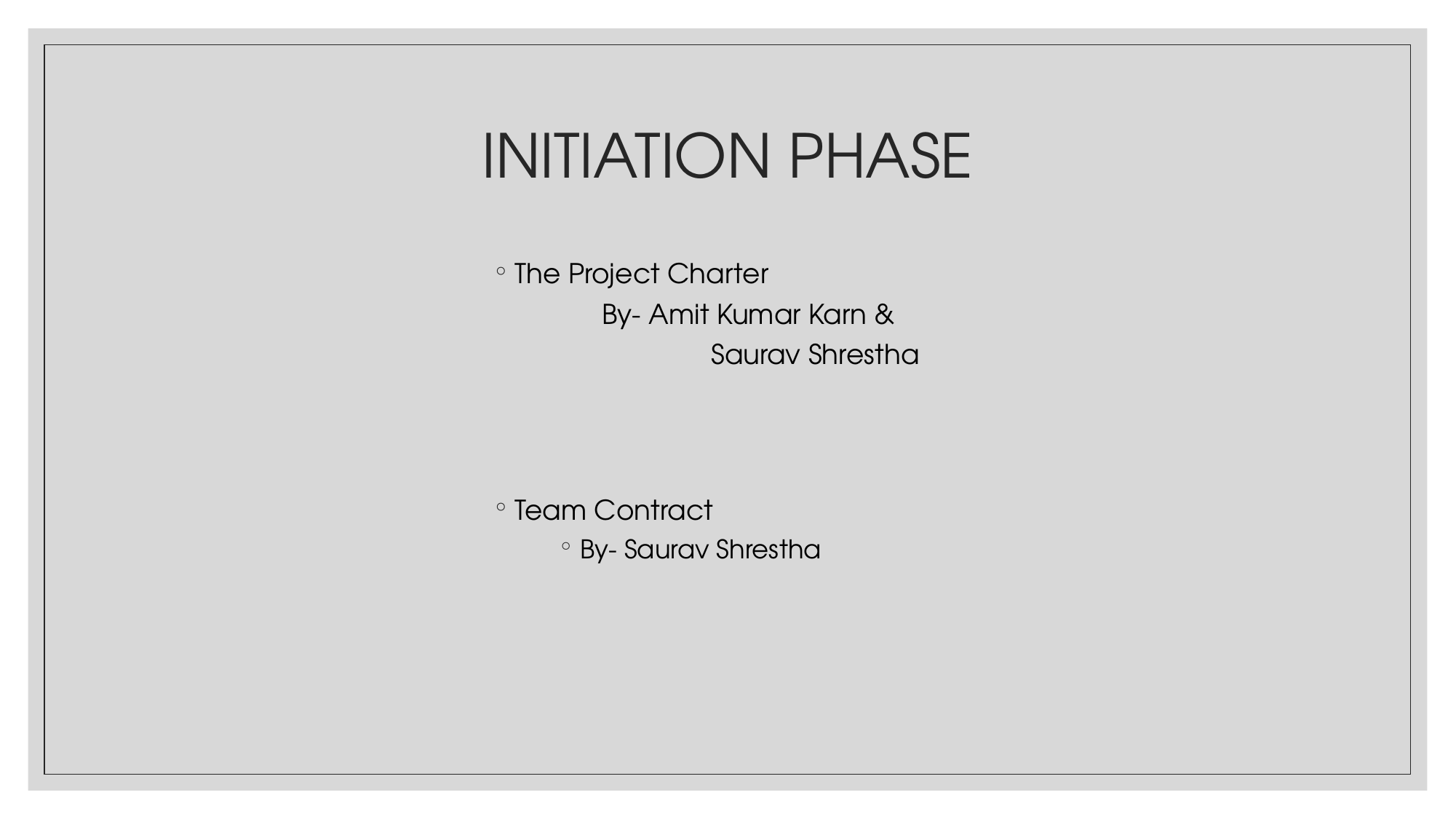

# INITIATION PHASE
The Project Charter
	By- Amit Kumar Karn &
		Saurav Shrestha

Team Contract
By- Saurav Shrestha